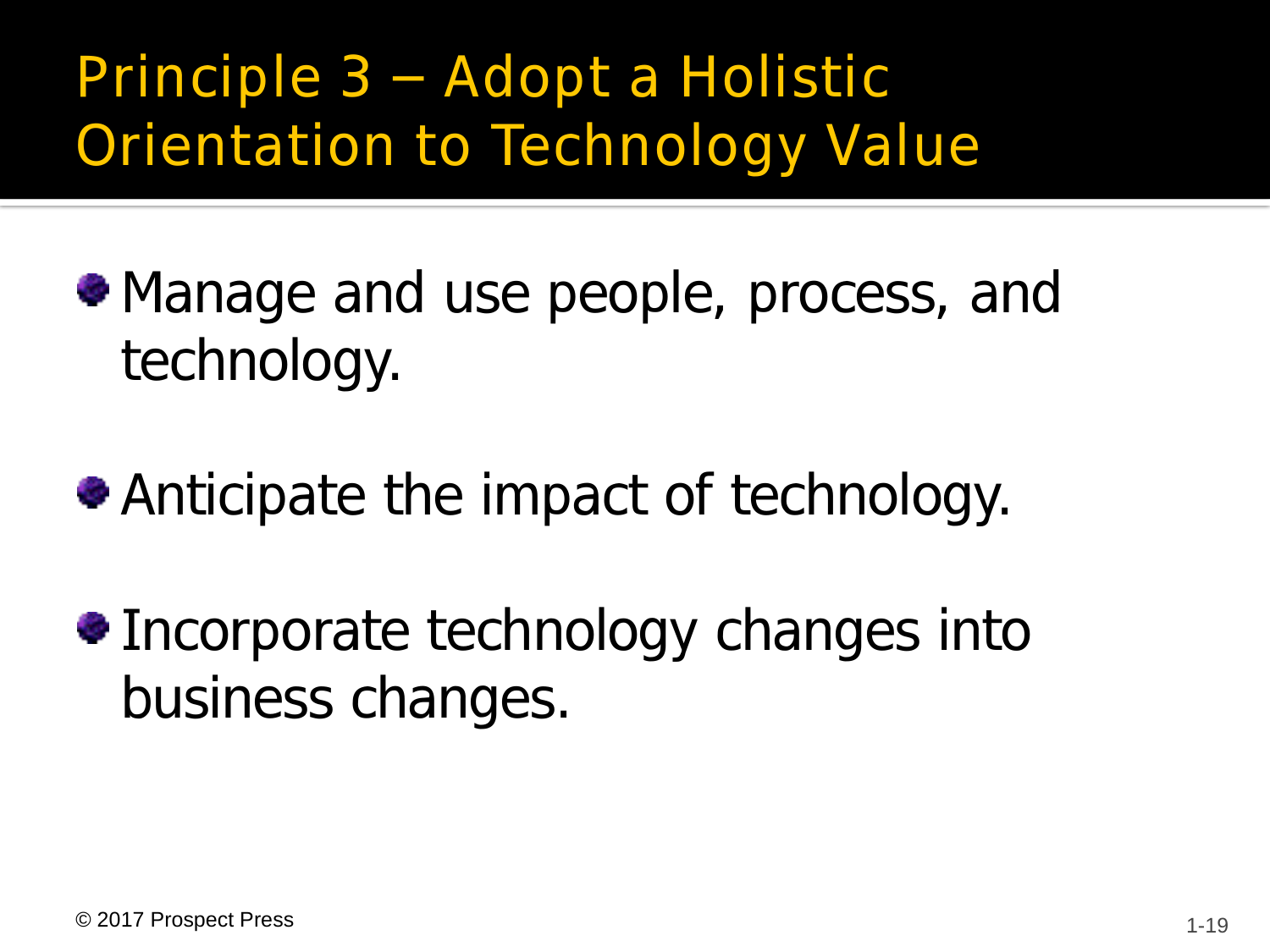

# Principle 3 – Adopt a Holistic Orientation to Technology Value
Manage and use people, process, and technology.
Anticipate the impact of technology.
Incorporate technology changes into business changes.
1-19
© 2017 Prospect Press